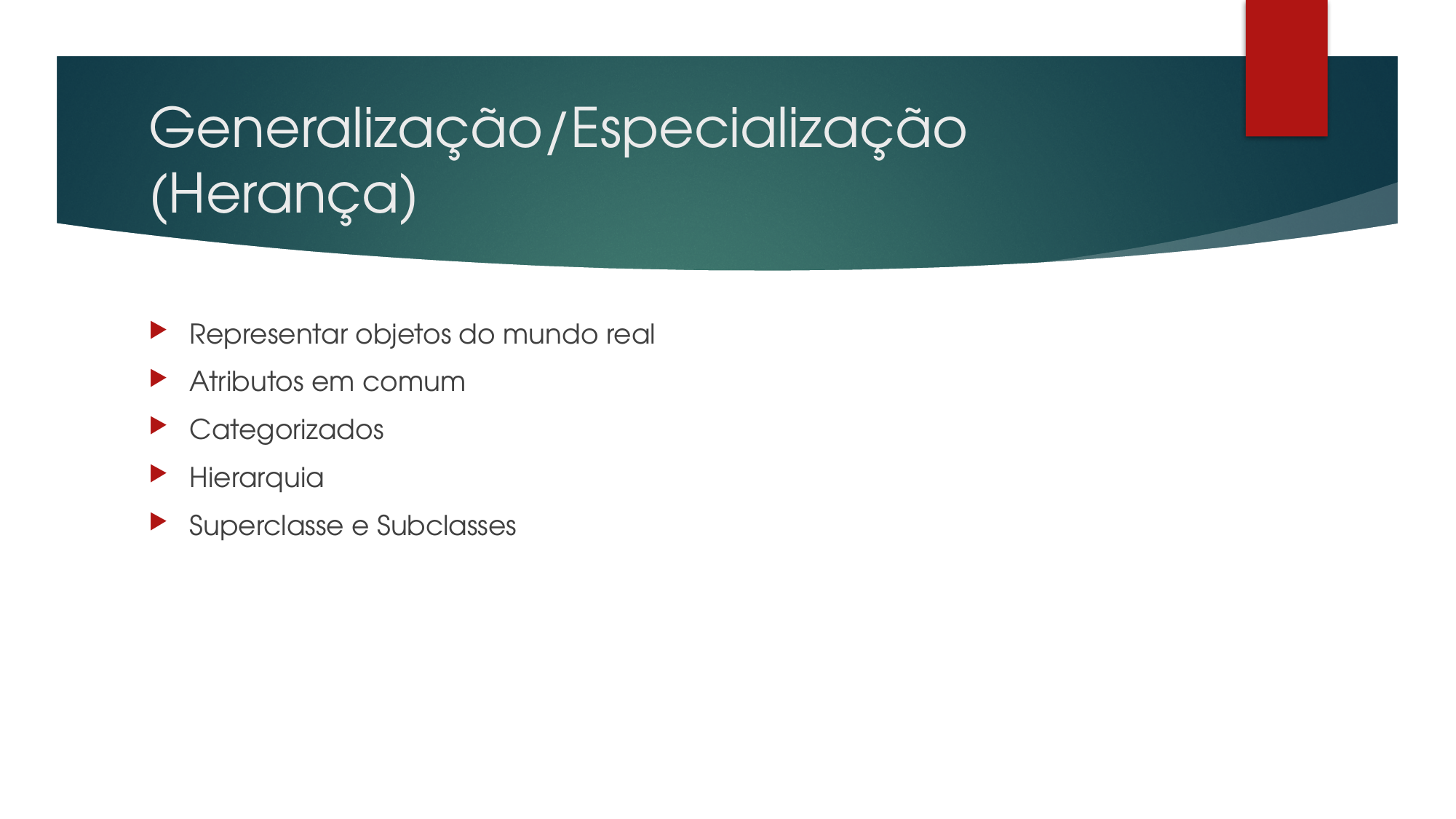

# Generalização/Especialização (Herança)
Representar objetos do mundo real
Atributos em comum
Categorizados
Hierarquia
Superclasse e Subclasses